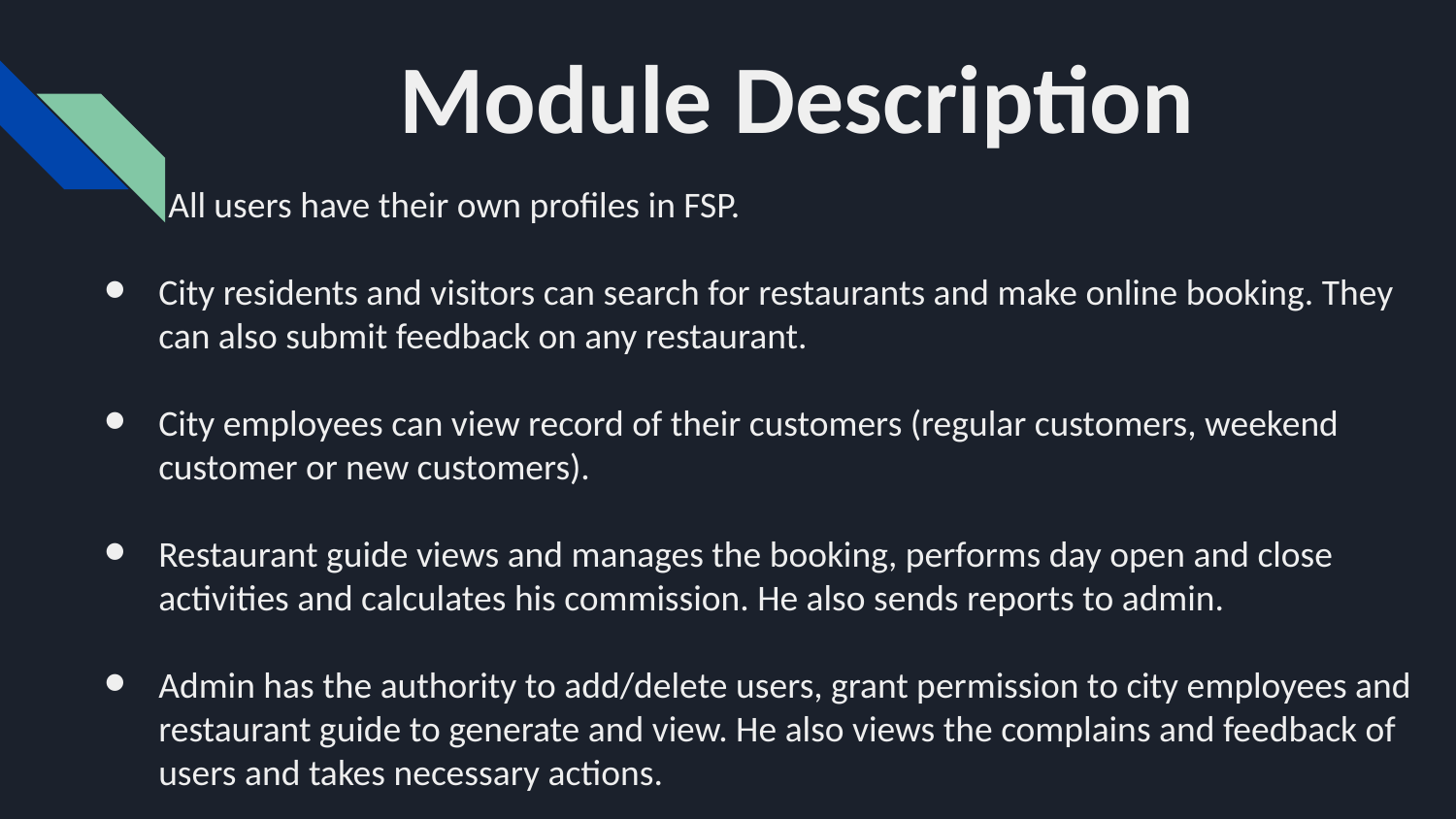

# Module Description

          All users have their own profiles in FSP.

City residents and visitors can search for restaurants and make online booking. They can also submit feedback on any restaurant.

City employees can view record of their customers (regular customers, weekend customer or new customers).

Restaurant guide views and manages the booking, performs day open and close activities and calculates his commission. He also sends reports to admin.

Admin has the authority to add/delete users, grant permission to city employees and restaurant guide to generate and view. He also views the complains and feedback of users and takes necessary actions.